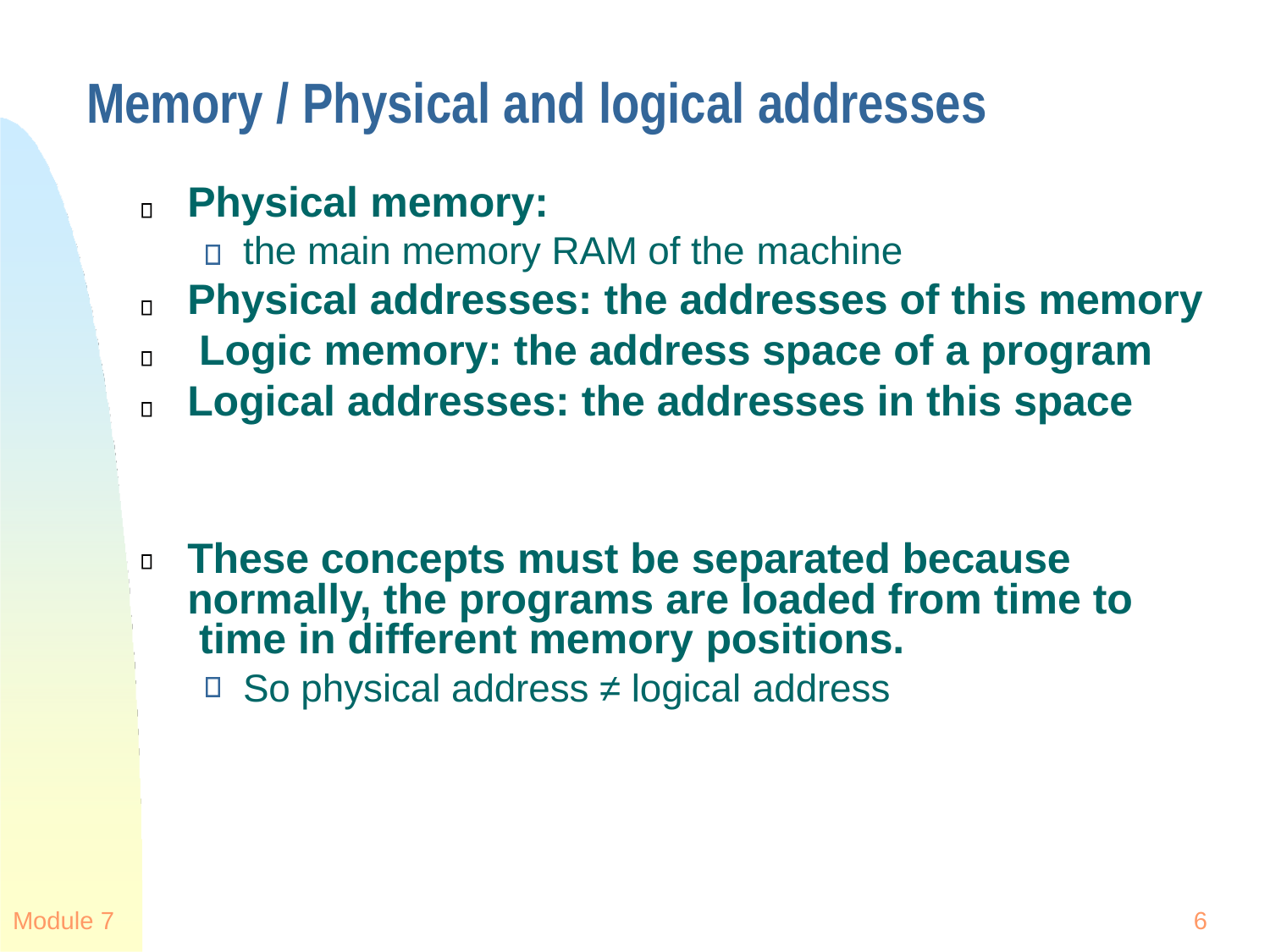

# Memory / Physical and logical addresses
Physical memory:
the main memory RAM of the machine
Physical addresses: the addresses of this memory  Logic memory: the address space of a program  Logical addresses: the addresses in this space

These concepts must be separated because  normally, the programs are loaded from time to  time in different memory positions.
So physical address ≠ logical address

Module 7
6